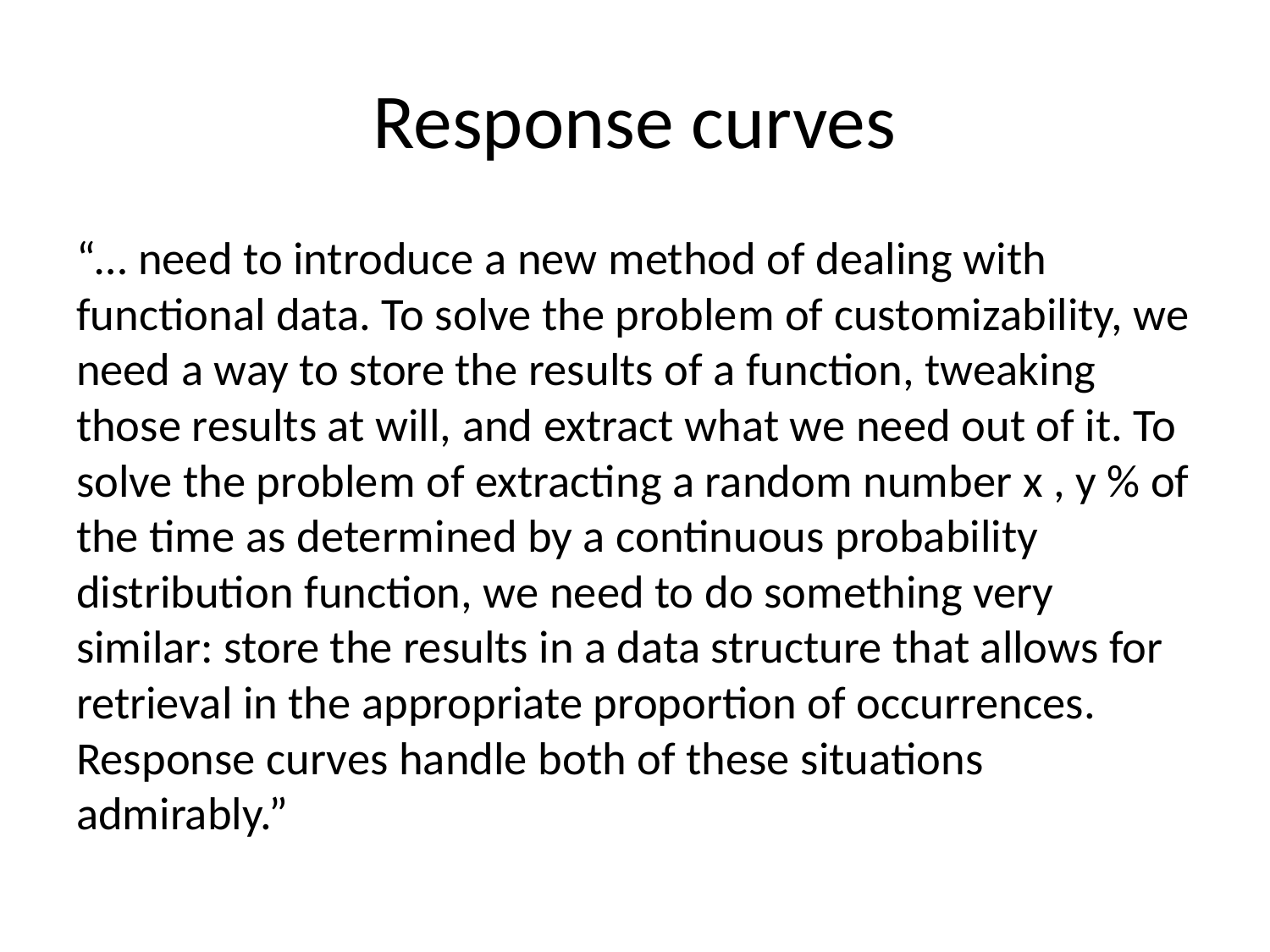

# Response curves
“… need to introduce a new method of dealing with functional data. To solve the problem of customizability, we need a way to store the results of a function, tweaking those results at will, and extract what we need out of it. To solve the problem of extracting a random number x , y % of the time as determined by a continuous probability distribution function, we need to do something very similar: store the results in a data structure that allows for retrieval in the appropriate proportion of occurrences. Response curves handle both of these situations admirably.”